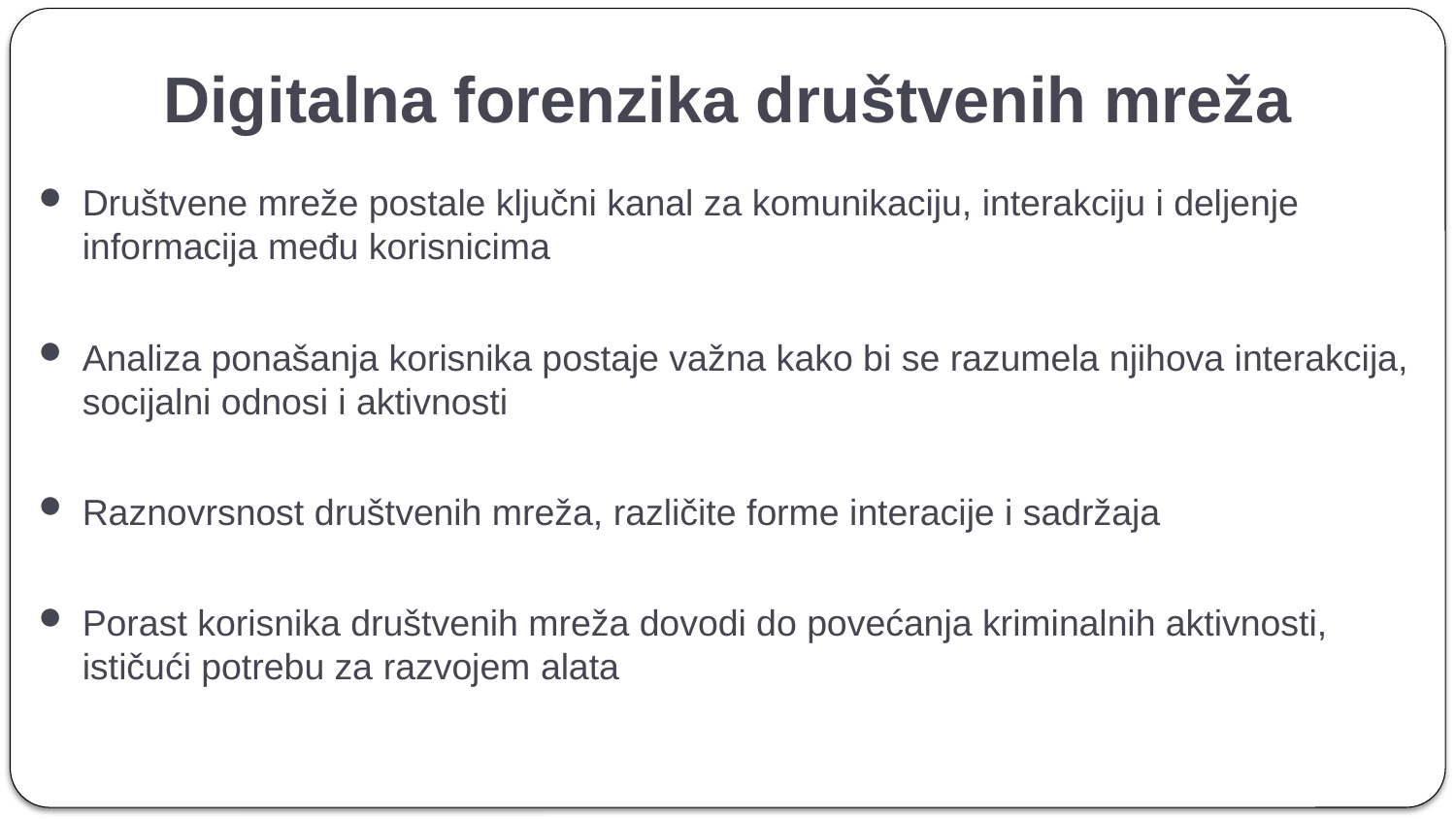

# Digitalna forenzika društvenih mreža
Društvene mreže postale ključni kanal za komunikaciju, interakciju i deljenje informacija među korisnicima

Analiza ponašanja korisnika postaje važna kako bi se razumela njihova interakcija, socijalni odnosi i aktivnosti

Raznovrsnost društvenih mreža, različite forme interacije i sadržaja

Porast korisnika društvenih mreža dovodi do povećanja kriminalnih aktivnosti, ističući potrebu za razvojem alata